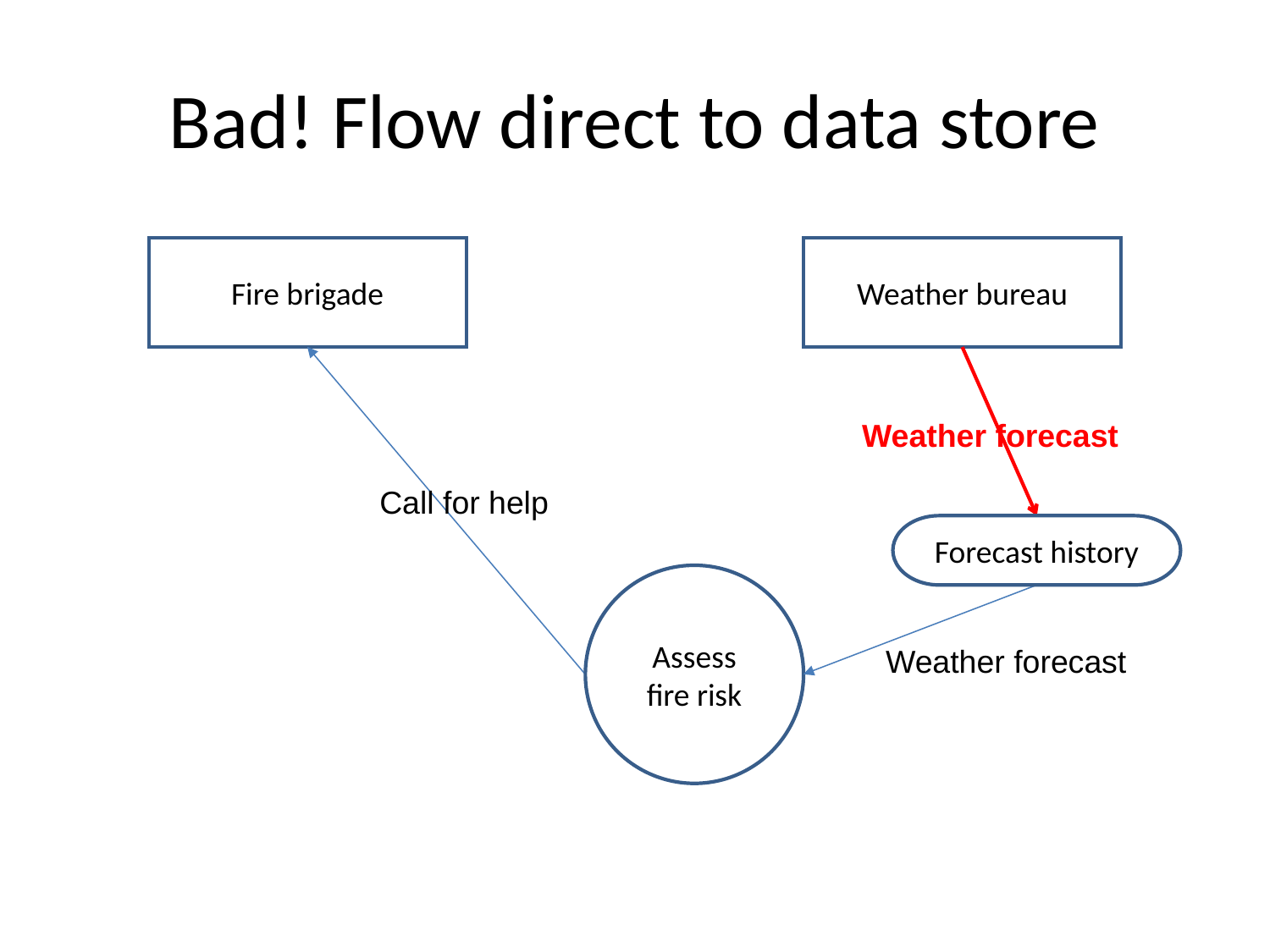

Bad! Flow direct to data store
Fire brigade
Weather bureau

Weather forecast
Call for help

Forecast history

Assess fire risk

Weather forecast